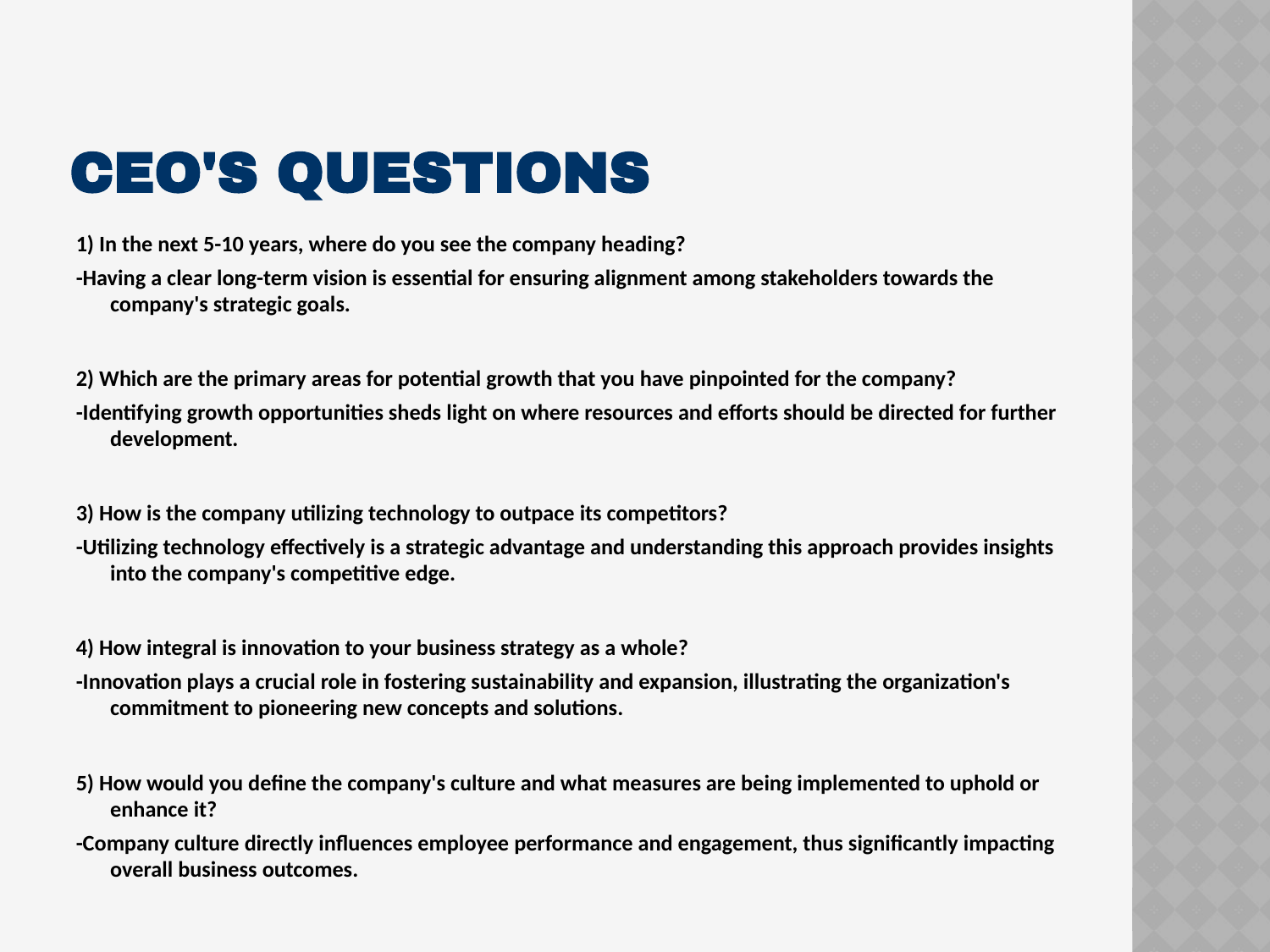

# CEO's Questions
1) In the next 5-10 years, where do you see the company heading?
-Having a clear long-term vision is essential for ensuring alignment among stakeholders towards the company's strategic goals.

2) Which are the primary areas for potential growth that you have pinpointed for the company?
-Identifying growth opportunities sheds light on where resources and efforts should be directed for further development.

3) How is the company utilizing technology to outpace its competitors?
-Utilizing technology effectively is a strategic advantage and understanding this approach provides insights into the company's competitive edge.

4) How integral is innovation to your business strategy as a whole?
-Innovation plays a crucial role in fostering sustainability and expansion, illustrating the organization's commitment to pioneering new concepts and solutions.

5) How would you define the company's culture and what measures are being implemented to uphold or enhance it?
-Company culture directly influences employee performance and engagement, thus significantly impacting overall business outcomes.